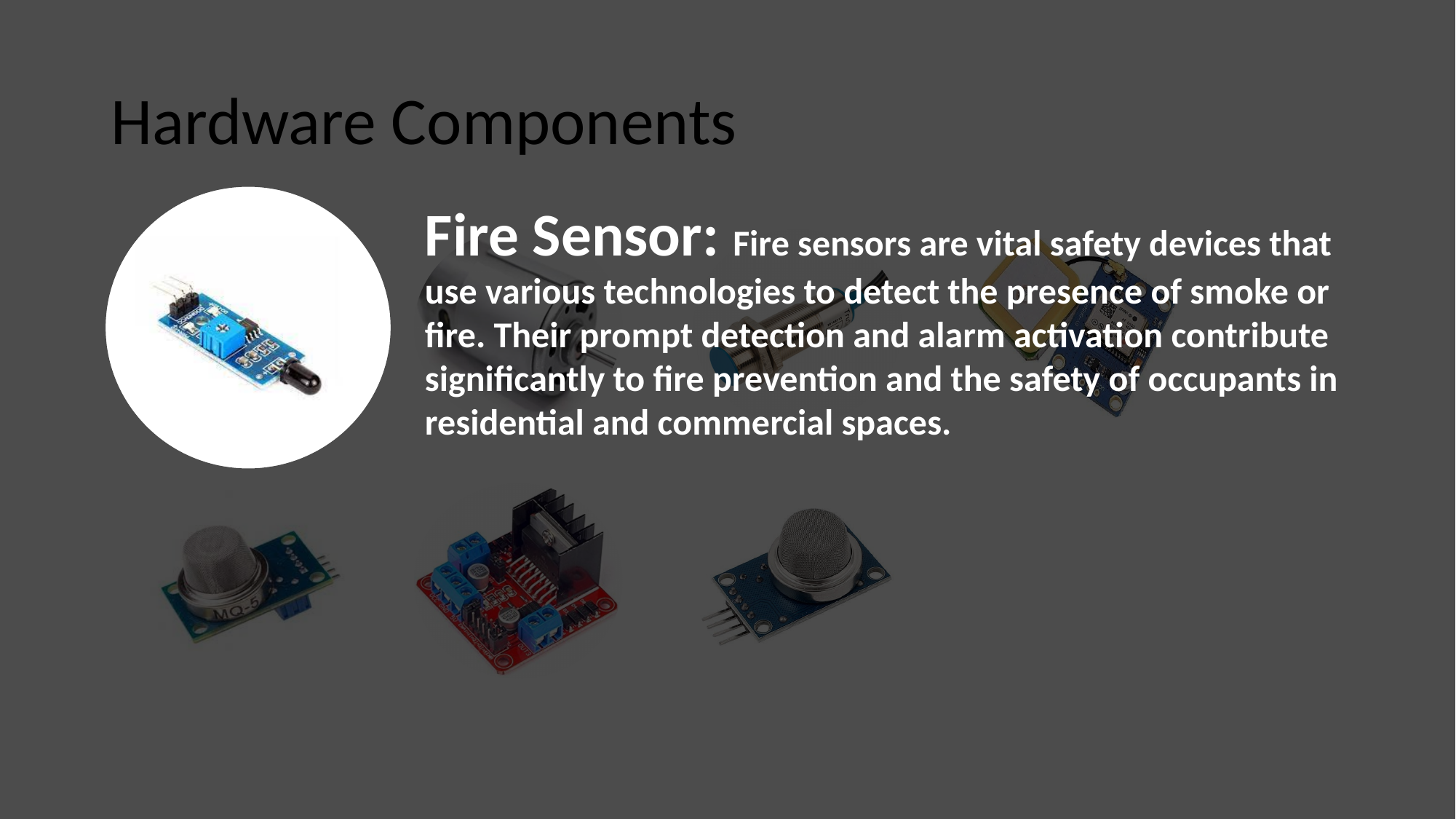

# Hardware Components
Fire Sensor: Fire sensors are vital safety devices that use various technologies to detect the presence of smoke or fire. Their prompt detection and alarm activation contribute significantly to fire prevention and the safety of occupants in residential and commercial spaces.